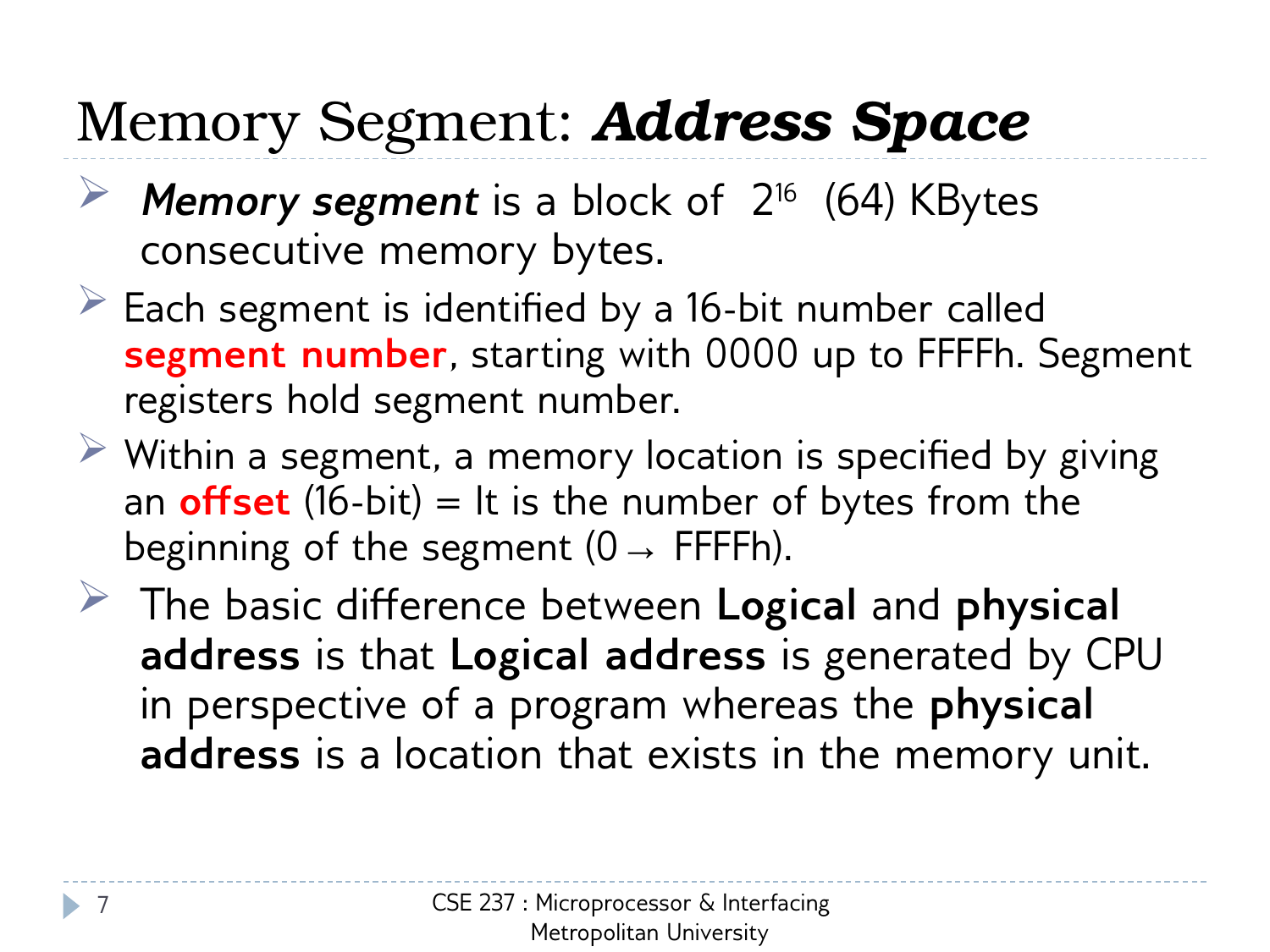

# Memory Segment: Address Space
Memory segment is a block of  216  (64) KBytes consecutive memory bytes.
Each segment is identified by a 16-bit number called segment number, starting with 0000 up to FFFFh. Segment registers hold segment number.
Within a segment, a memory location is specified by giving an offset (16-bit) = It is the number of bytes from the beginning of the segment (0→ FFFFh).
The basic difference between Logical and physical address is that Logical address is generated by CPU in perspective of a program whereas the physical address is a location that exists in the memory unit.

CSE 237 : Microprocessor & Interfacing
    Metropolitan University
7